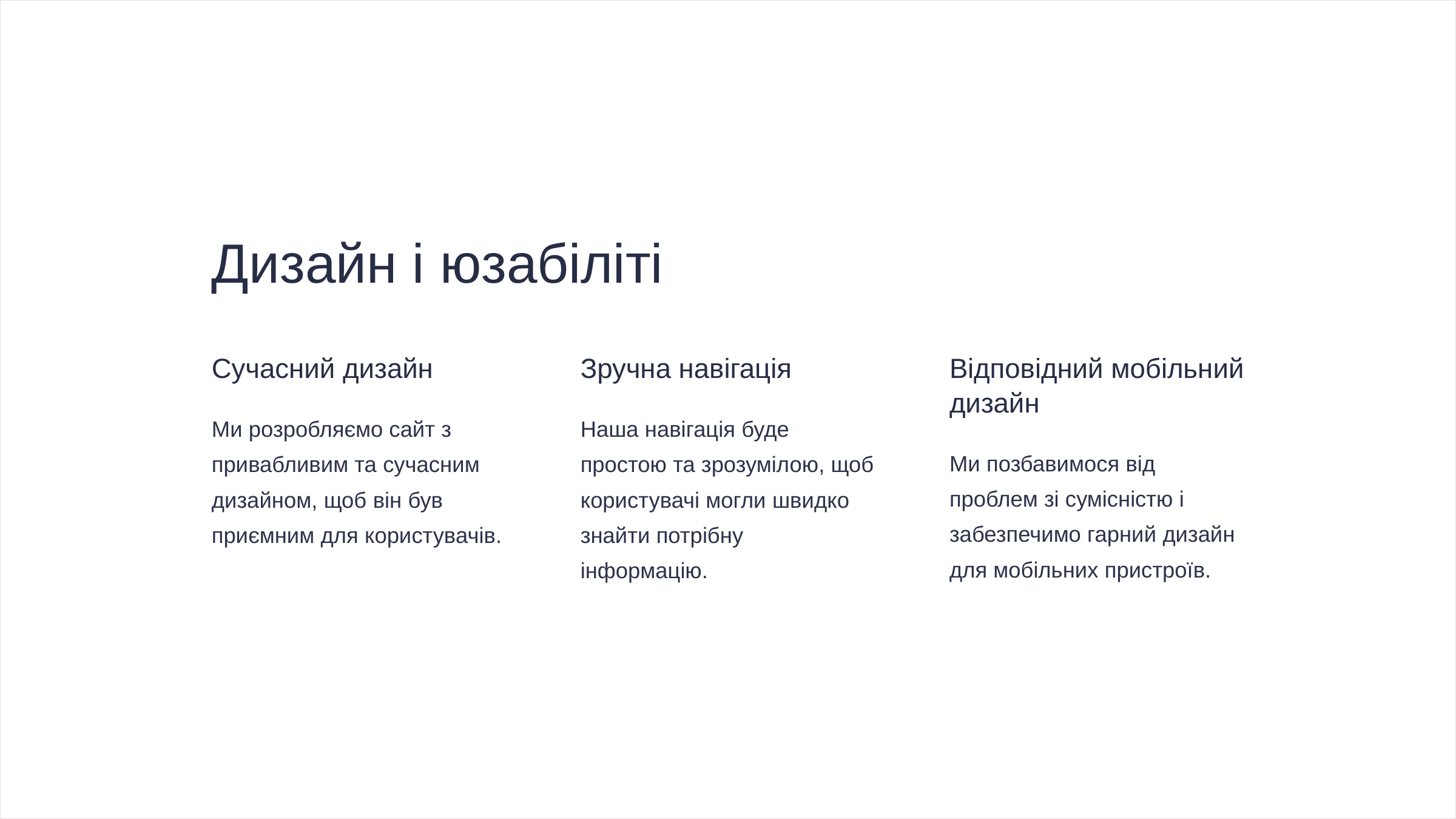

Дизайн і юзабіліті
Сучасний дизайн
Зручна навігація
Відповідний мобільний дизайн
Ми розробляємо сайт з привабливим та сучасним дизайном, щоб він був приємним для користувачів.
Наша навігація буде простою та зрозумілою, щоб користувачі могли швидко знайти потрібну інформацію.
Ми позбавимося від проблем зі сумісністю і забезпечимо гарний дизайн для мобільних пристроїв.